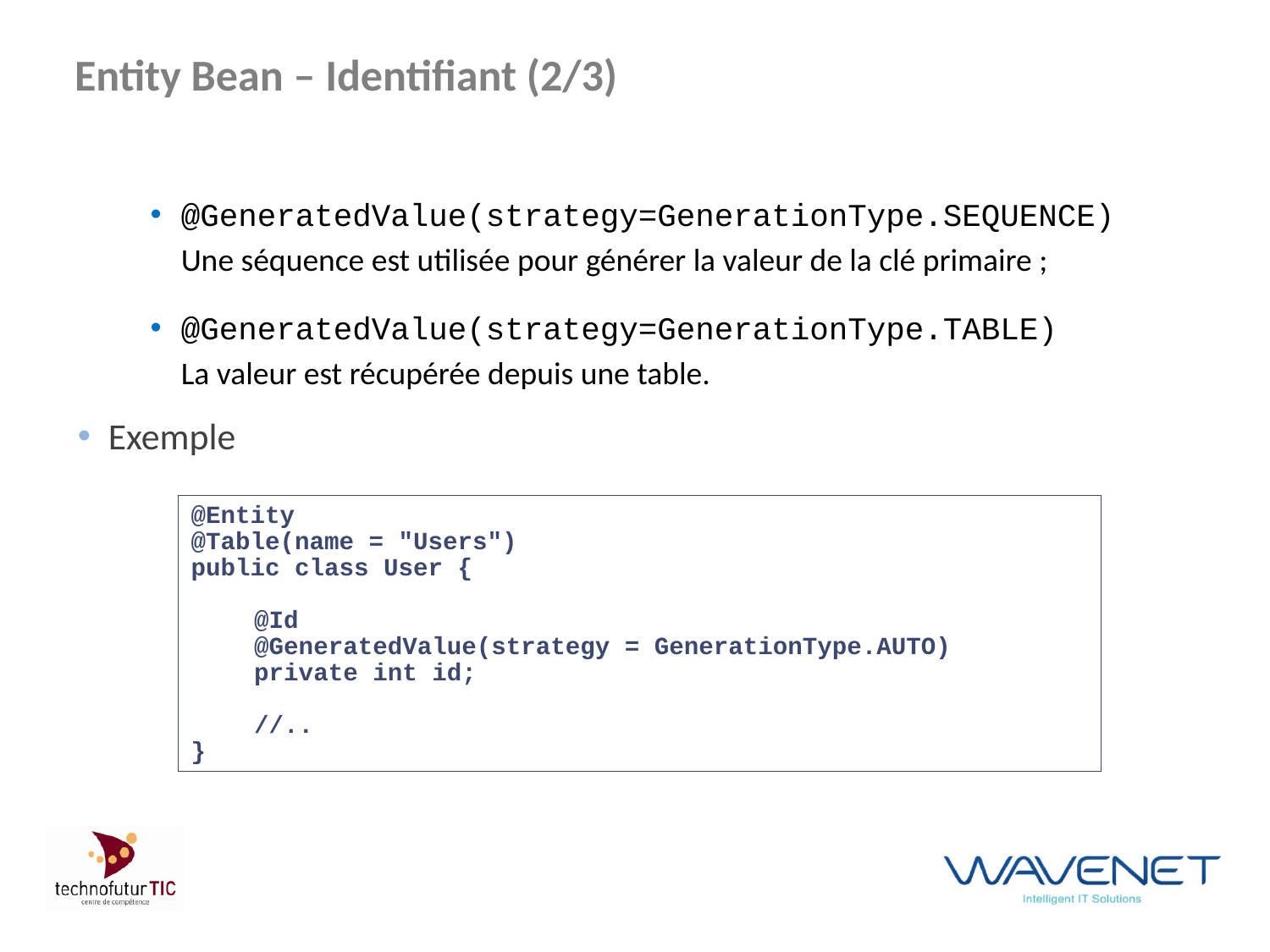

# Entity Bean – Identifiant (2/3)
@GeneratedValue(strategy=GenerationType.SEQUENCE)
	Une séquence est utilisée pour générer la valeur de la clé primaire ;

@GeneratedValue(strategy=GenerationType.TABLE)
	La valeur est récupérée depuis une table.
Exemple
@Entity
@Table(name = "Users")
public class User {

	@Id
	@GeneratedValue(strategy = GenerationType.AUTO)
	private int id;

	//..
}